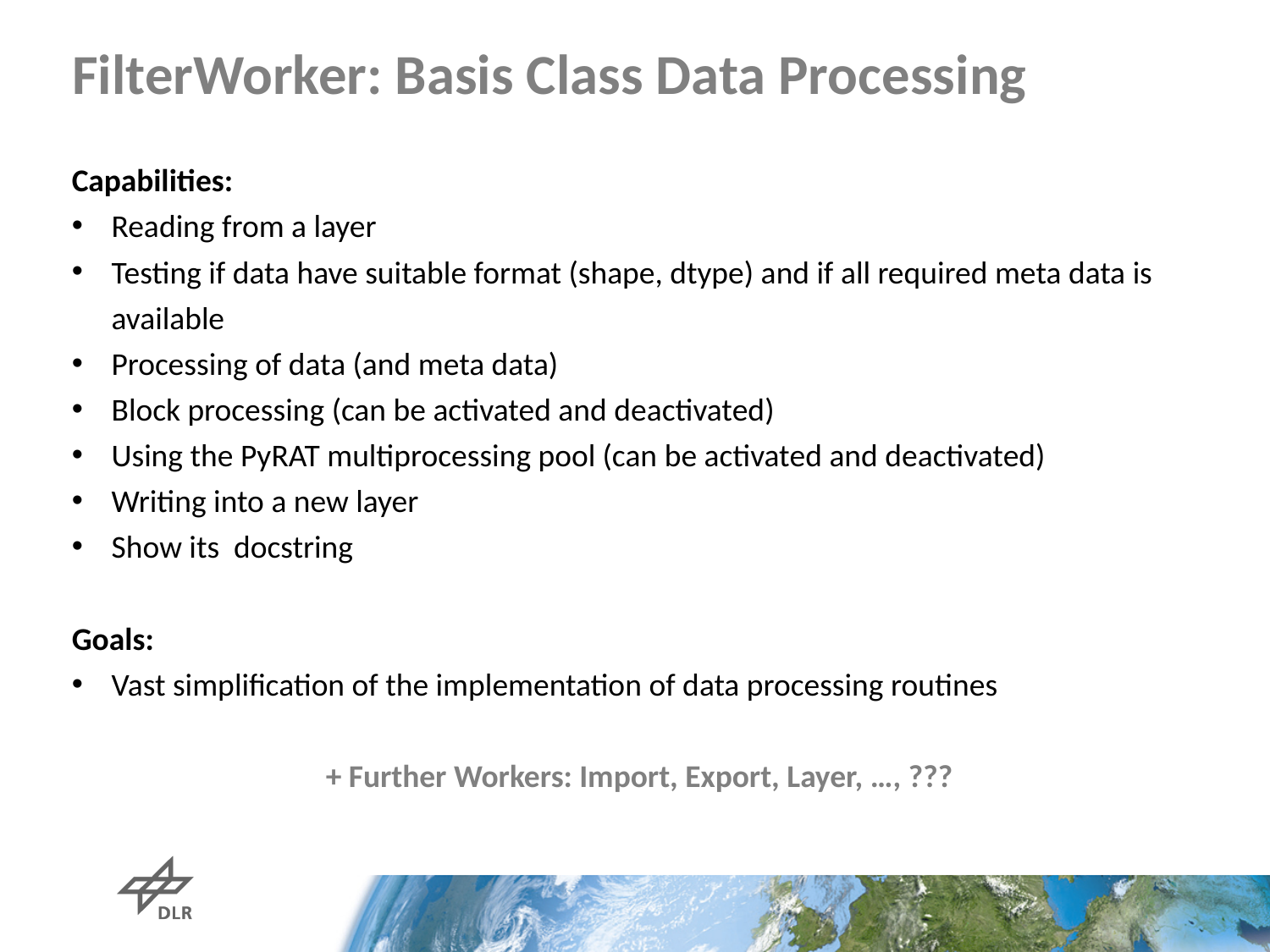

FilterWorker: Basis Class Data Processing
Capabilities:
Reading from a layer
Testing if data have suitable format (shape, dtype) and if all required meta data is available
Processing of data (and meta data)
Block processing (can be activated and deactivated)
Using the PyRAT multiprocessing pool (can be activated and deactivated)
Writing into a new layer
Show its  docstring

Goals:
Vast simplification of the implementation of data processing routines

		+ Further Workers: Import, Export, Layer, …, ???